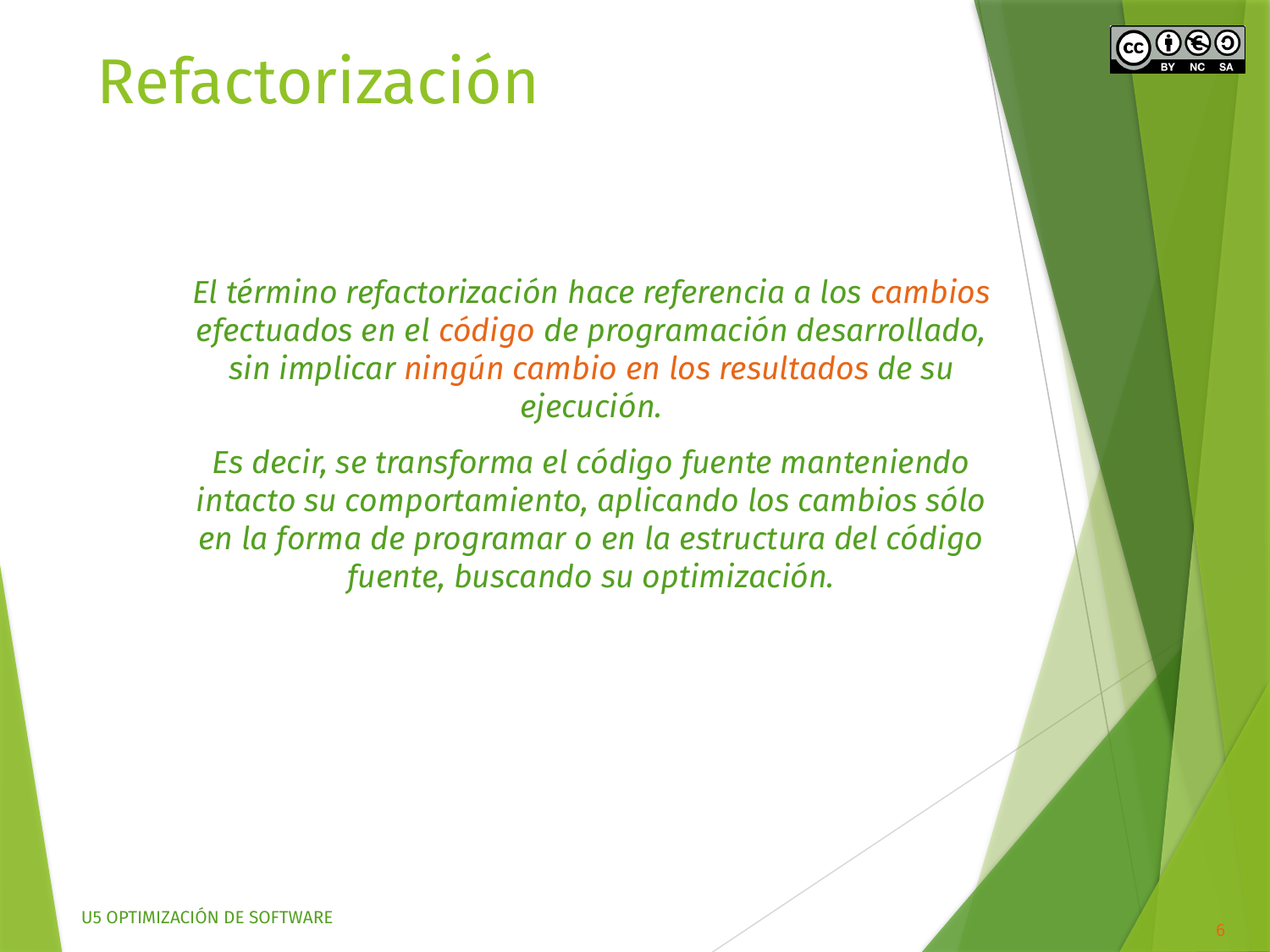

# Refactorización
El término refactorización hace referencia a los cambios efectuados en el código de programación desarrollado, sin implicar ningún cambio en los resultados de su ejecución.
Es decir, se transforma el código fuente manteniendo intacto su comportamiento, aplicando los cambios sólo en la forma de programar o en la estructura del código fuente, buscando su optimización.